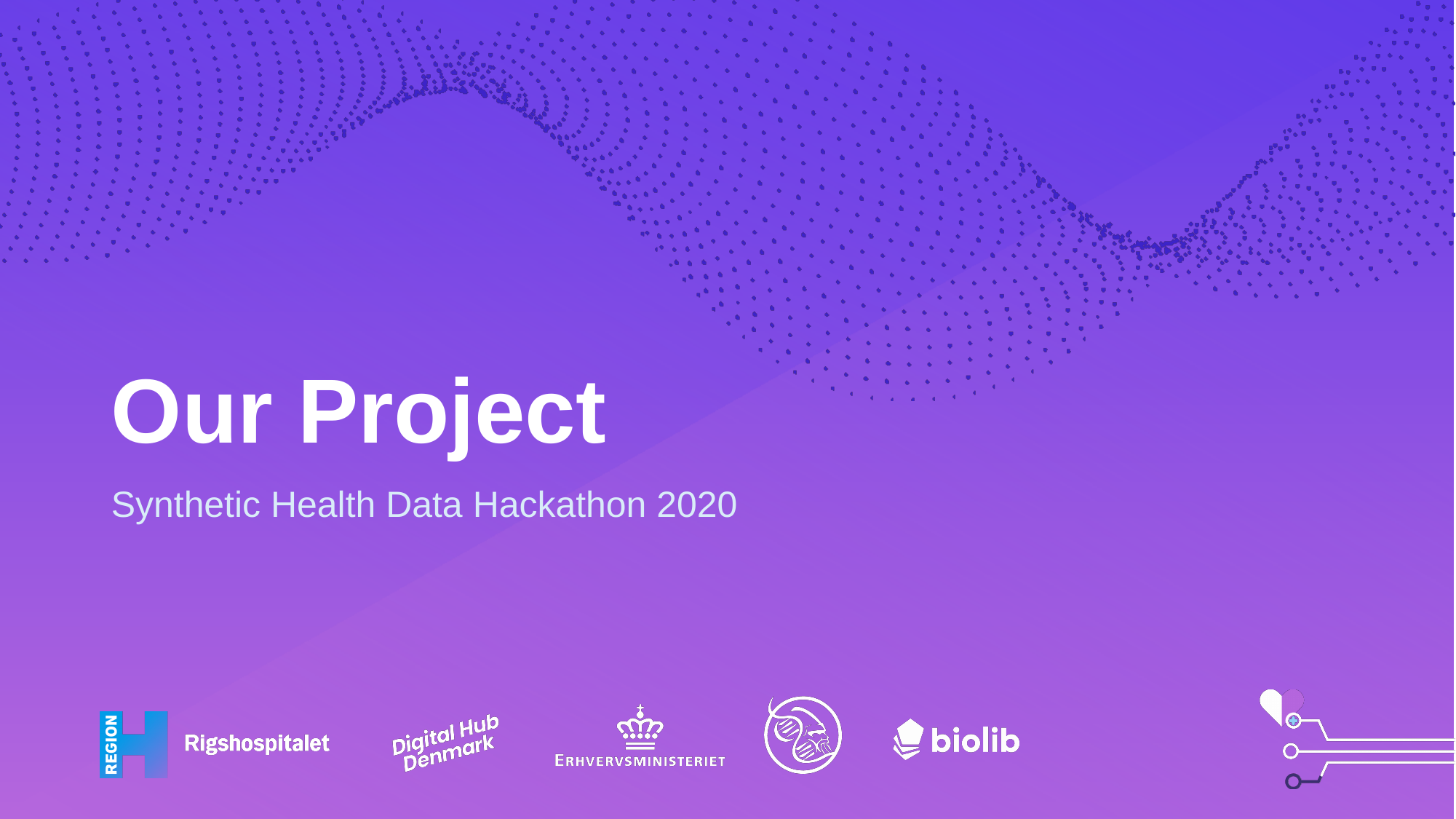

# Our Project
Synthetic Health Data Hackathon 2020